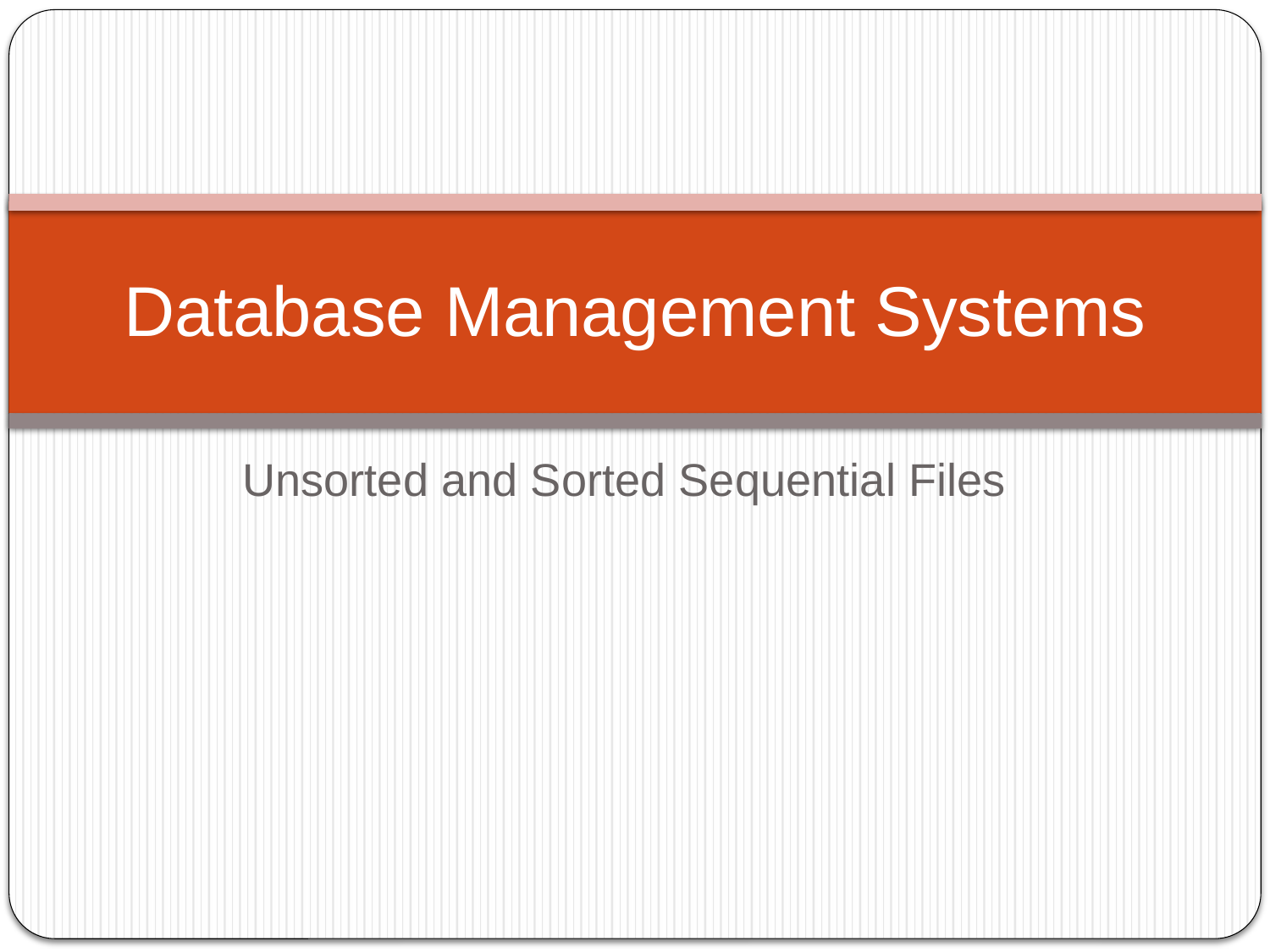

# Database Management Systems
Unsorted and Sorted Sequential Files